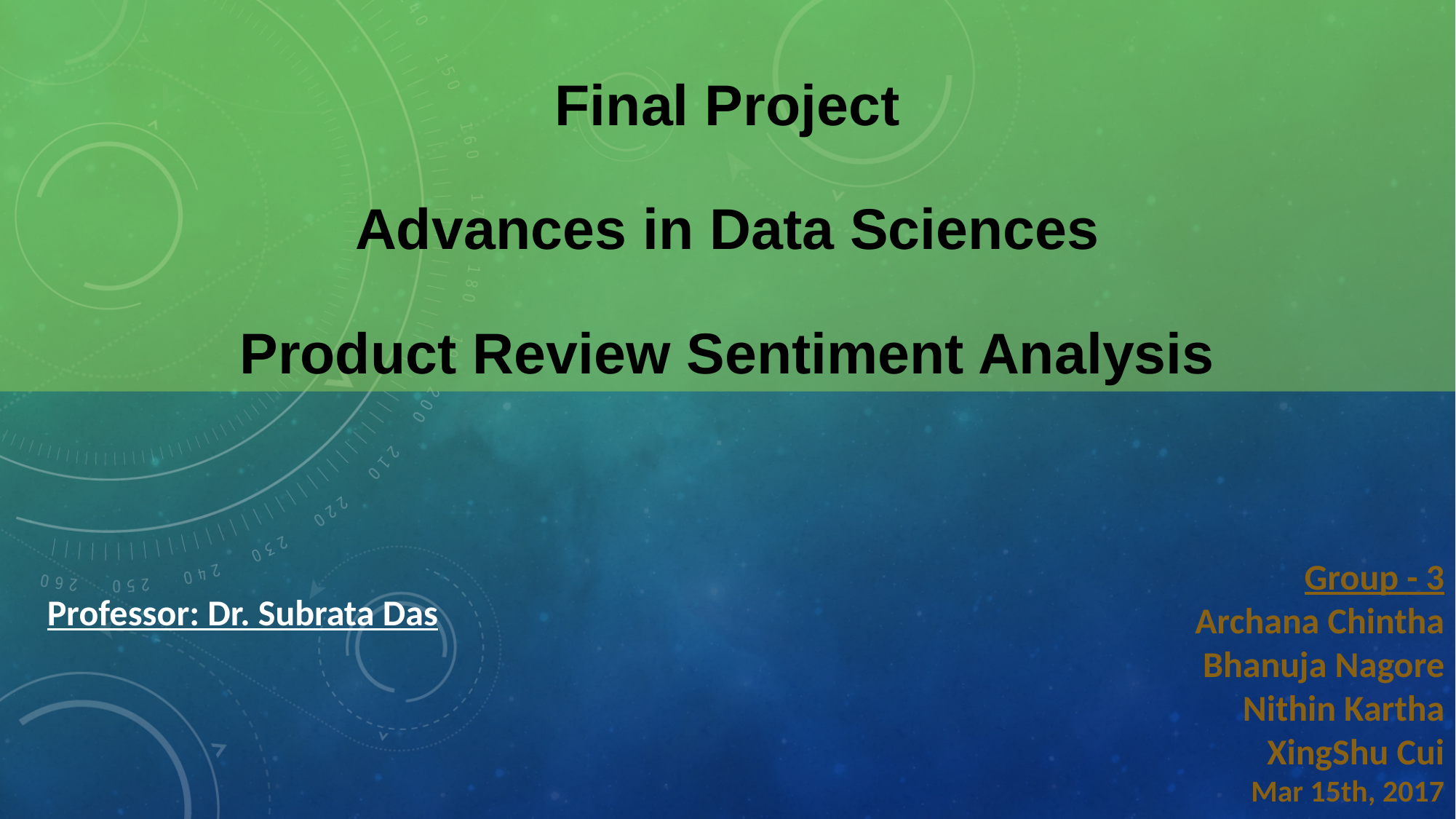

Final Project

Advances in Data Sciences
Product Review Sentiment Analysis
Group - 3
Archana Chintha
Bhanuja Nagore
Nithin Kartha
XingShu Cui
Mar 15th, 2017

Professor: Dr. Subrata Das